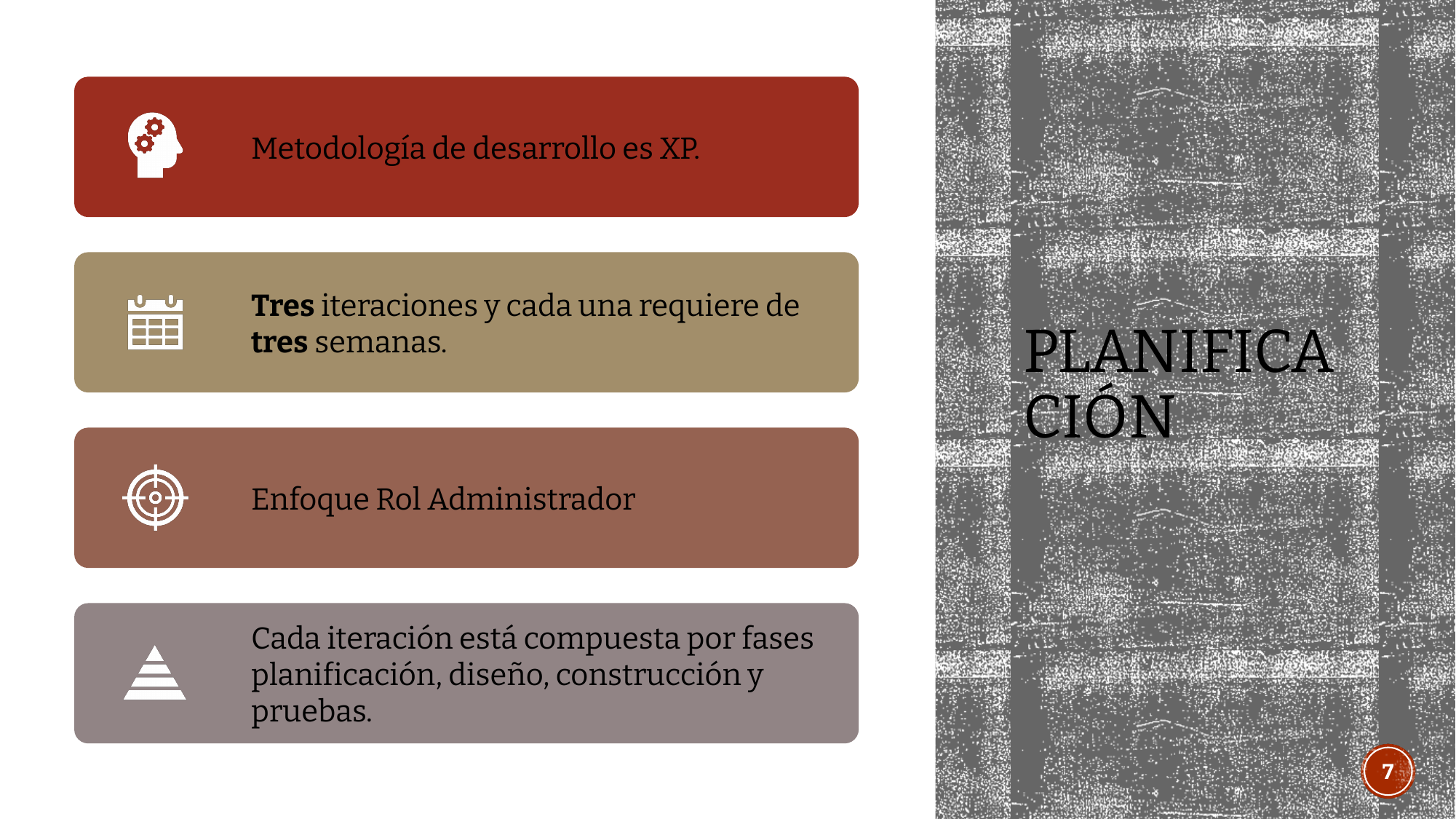

Metodología de desarrollo es XP.
Tres iteraciones y cada una requiere de tres semanas.
Enfoque Rol Administrador
Cada iteración está compuesta por fases planificación, diseño, construcción y pruebas.
# Planificación

7